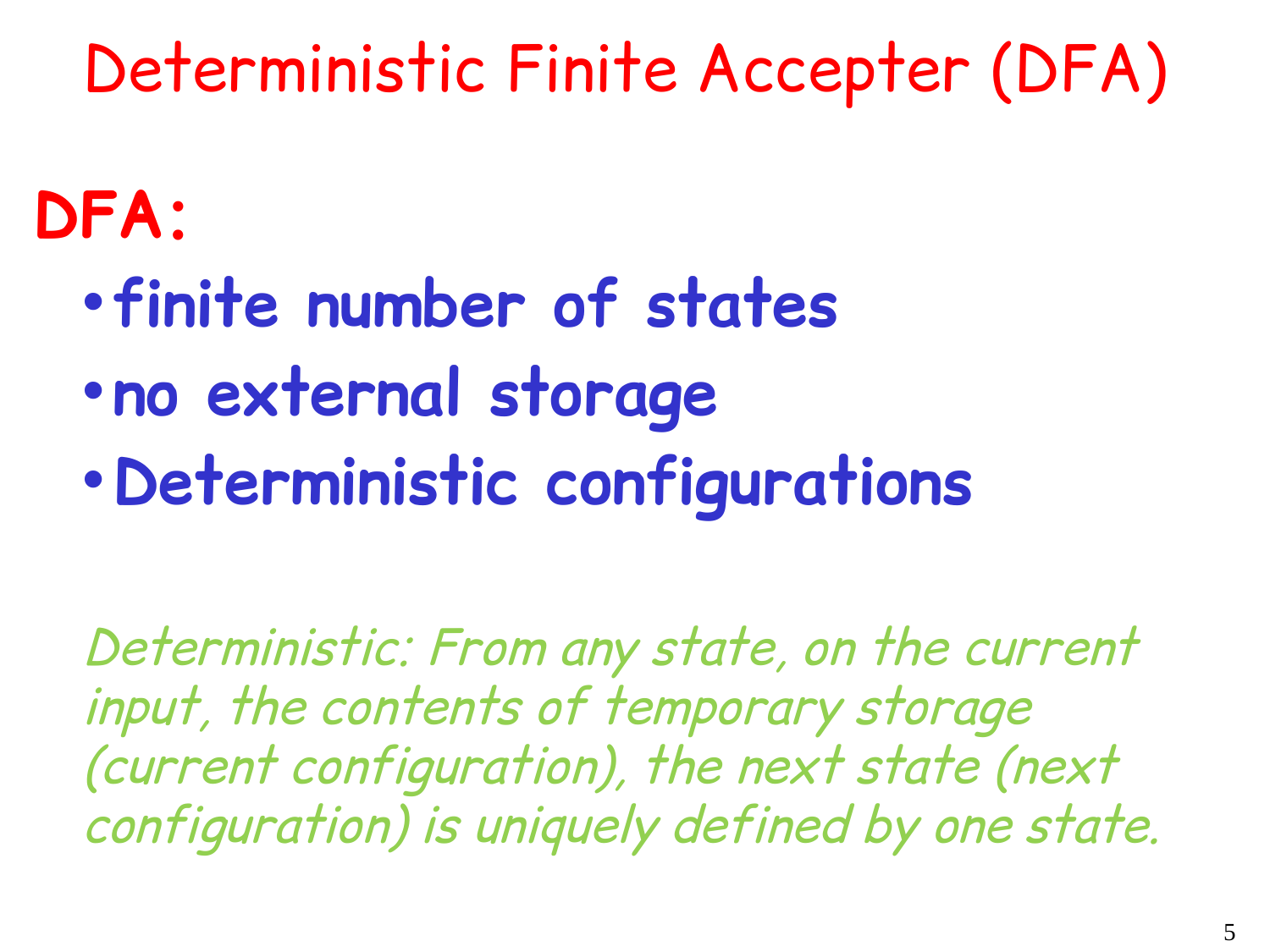

# Deterministic Finite Accepter (DFA)
DFA:
finite number of states
no external storage
Deterministic configurations

Deterministic: From any state, on the current input, the contents of temporary storage (current configuration), the next state (next configuration) is uniquely defined by one state.

5